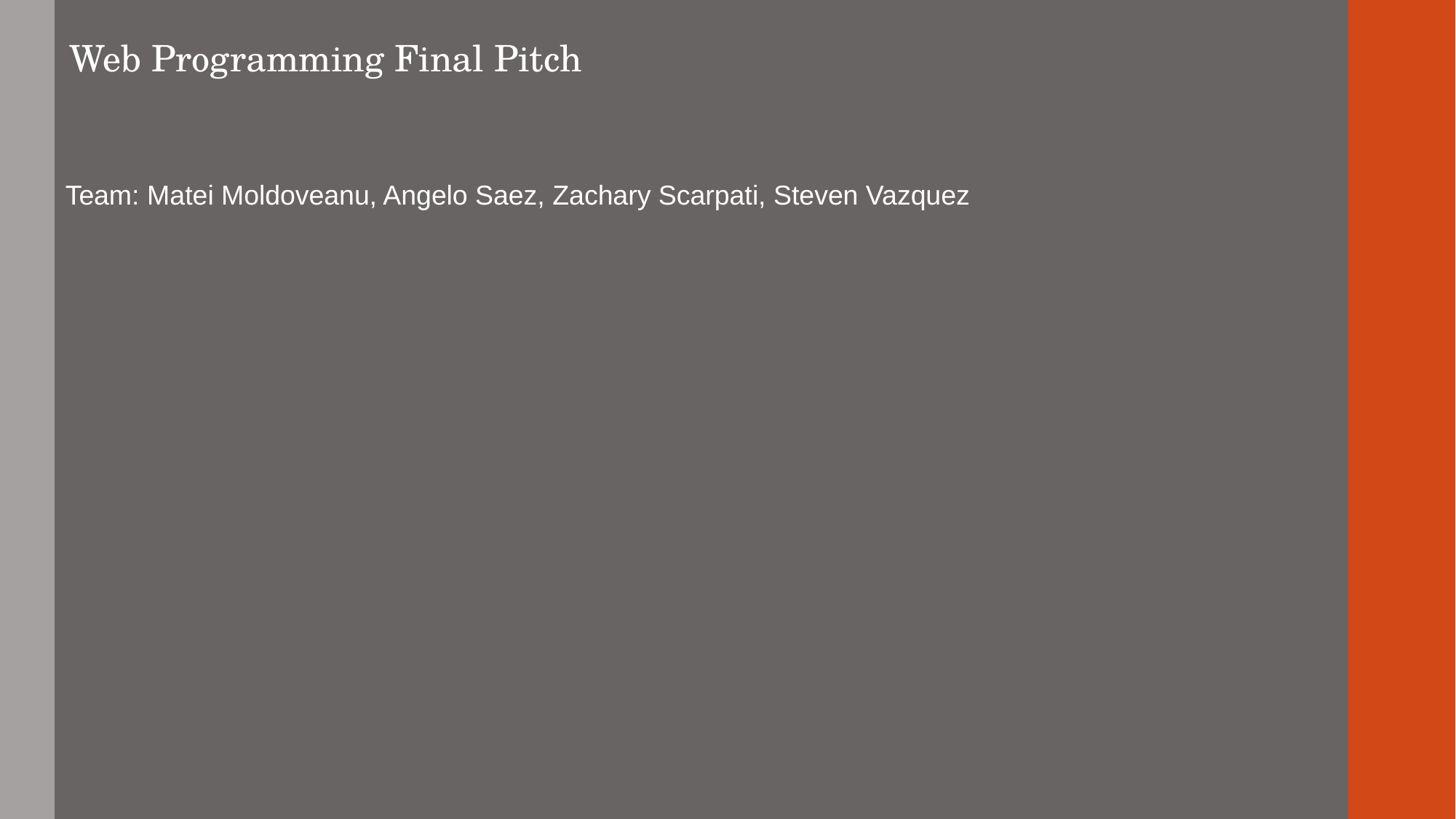

Web Programming Final Pitch
Team: Matei Moldoveanu, Angelo Saez, Zachary Scarpati, Steven Vazquez